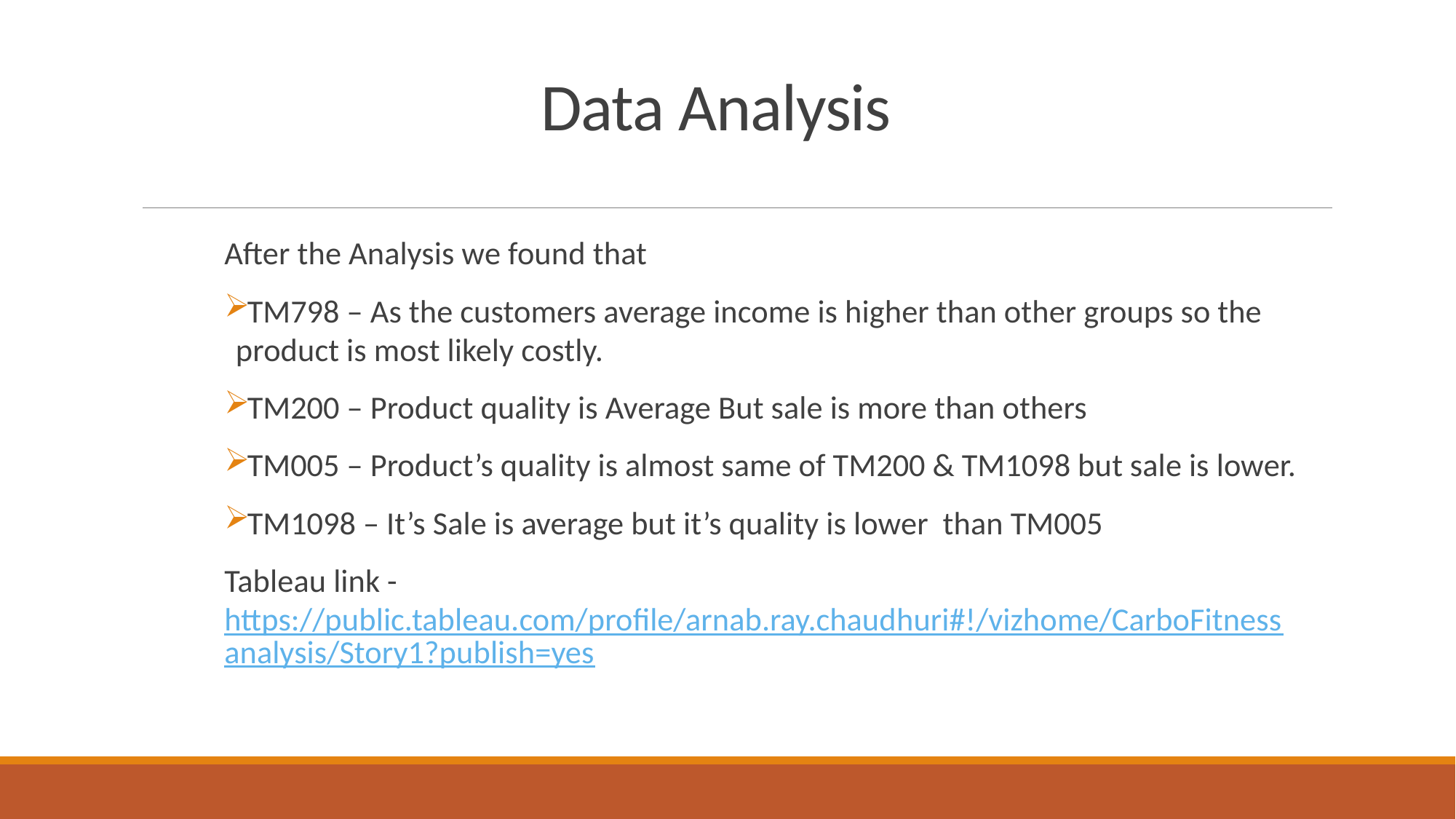

# Data Analysis
After the Analysis we found that
TM798 – As the customers average income is higher than other groups so the product is most likely costly.
TM200 – Product quality is Average But sale is more than others
TM005 – Product’s quality is almost same of TM200 & TM1098 but sale is lower.
TM1098 – It’s Sale is average but it’s quality is lower  than TM005
Tableau link - https://public.tableau.com/profile/arnab.ray.chaudhuri#!/vizhome/CarboFitnessanalysis/Story1?publish=yes
value with the helps of other equivalent da